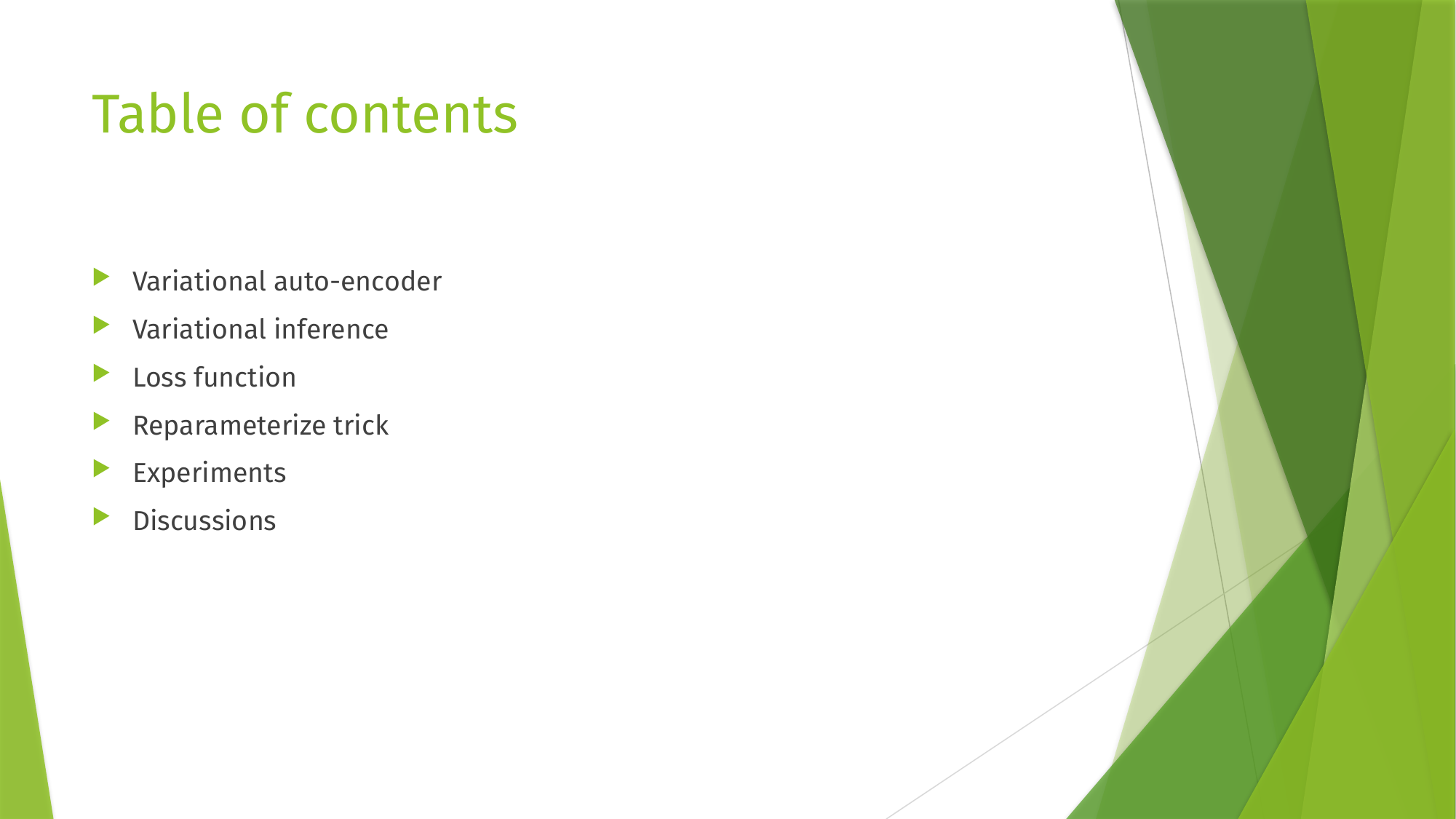

# Table of contents
Variational auto-encoder
Variational inference
Loss function
Reparameterize trick
Experiments
Discussions